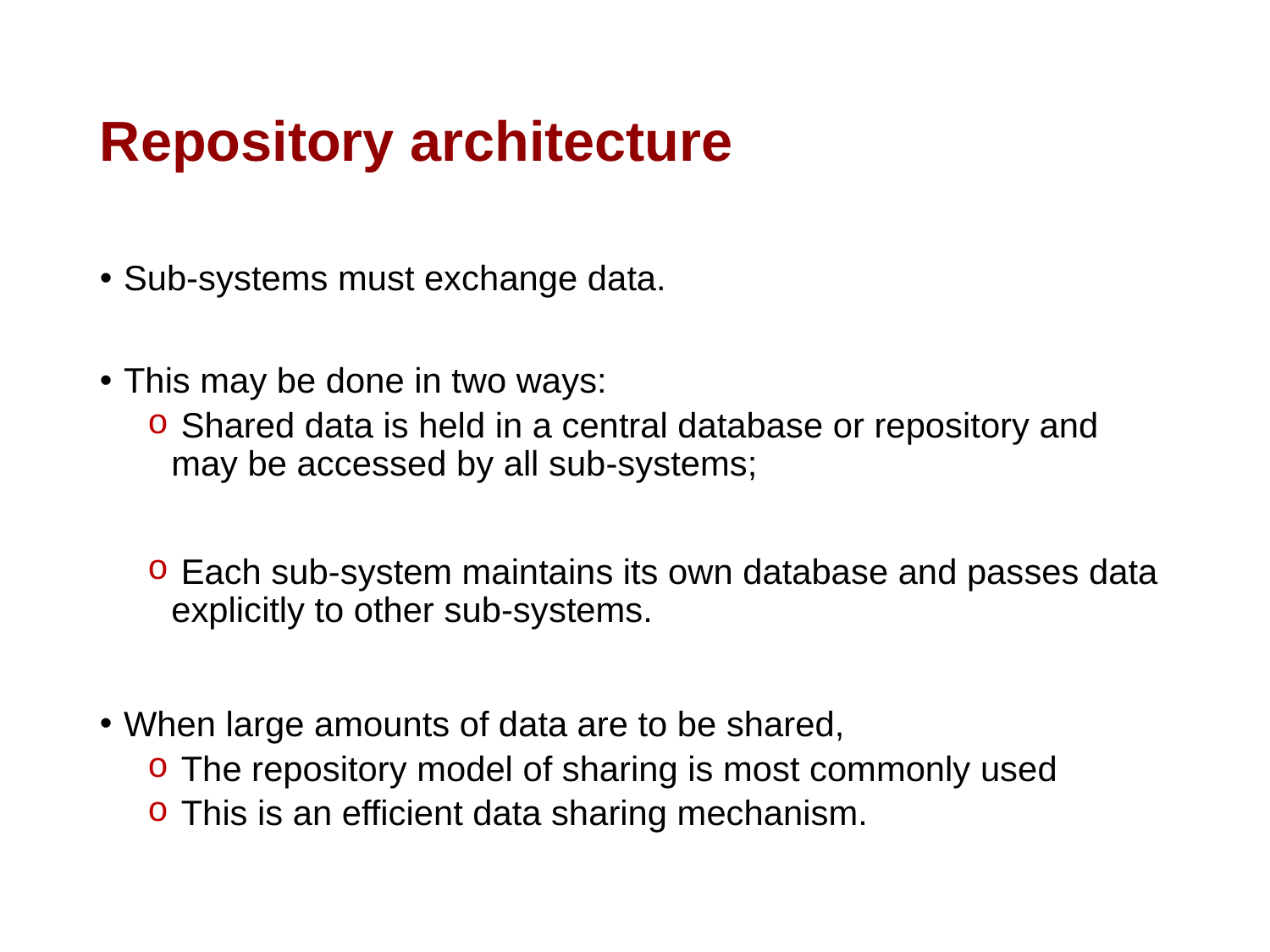

# Repository architecture
Sub-systems must exchange data.

This may be done in two ways:
 Shared data is held in a central database or repository and may be accessed by all sub-systems;

 Each sub-system maintains its own database and passes data explicitly to other sub-systems.

When large amounts of data are to be shared,
 The repository model of sharing is most commonly used
 This is an efficient data sharing mechanism.